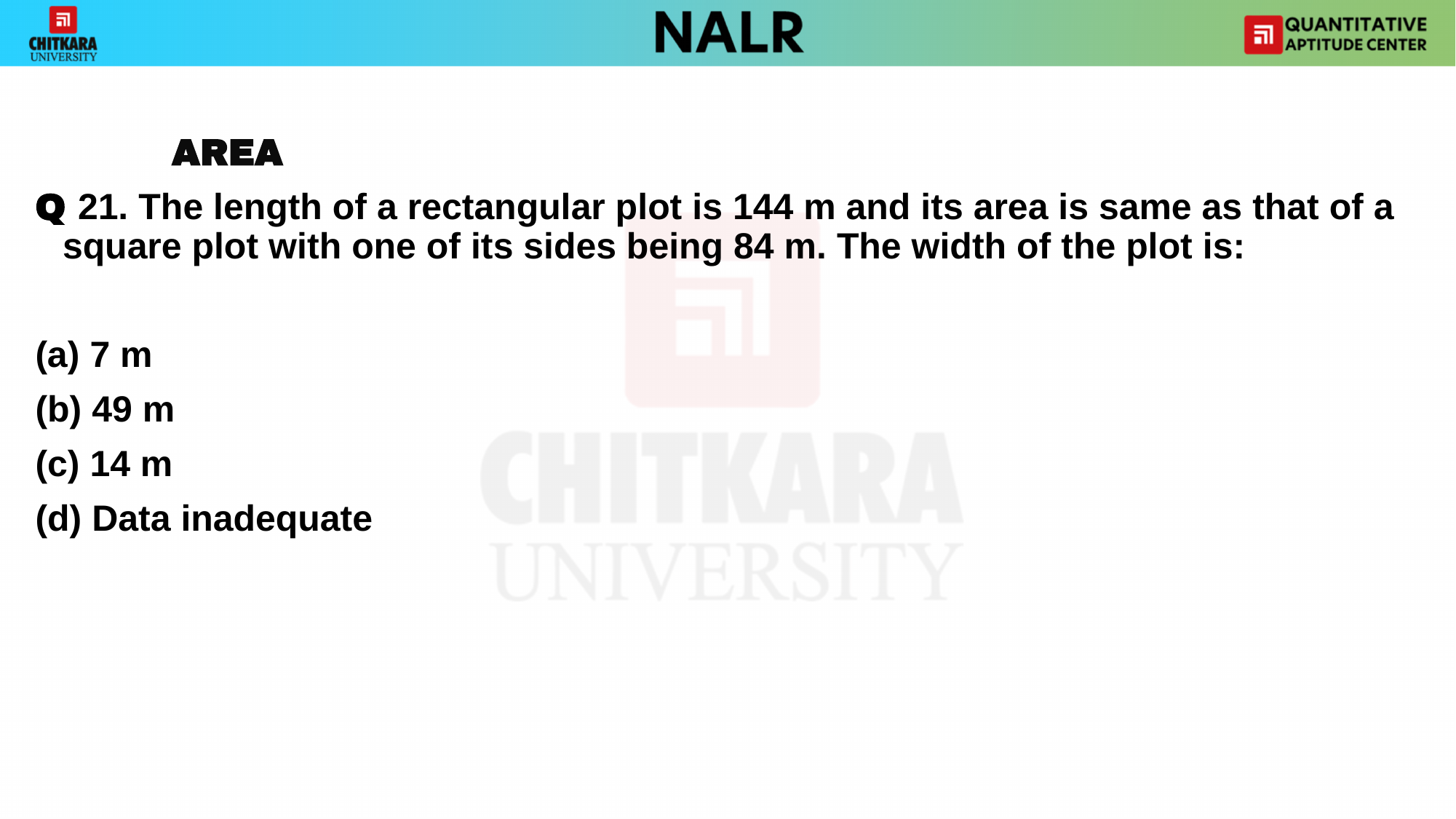

#
		AREA
Q 21. The length of a rectangular plot is 144 m and its area is same as that of a square plot with one of its sides being 84 m. The width of the plot is:

7 m
(b) 49 m
(c) 14 m
(d) Data inadequate